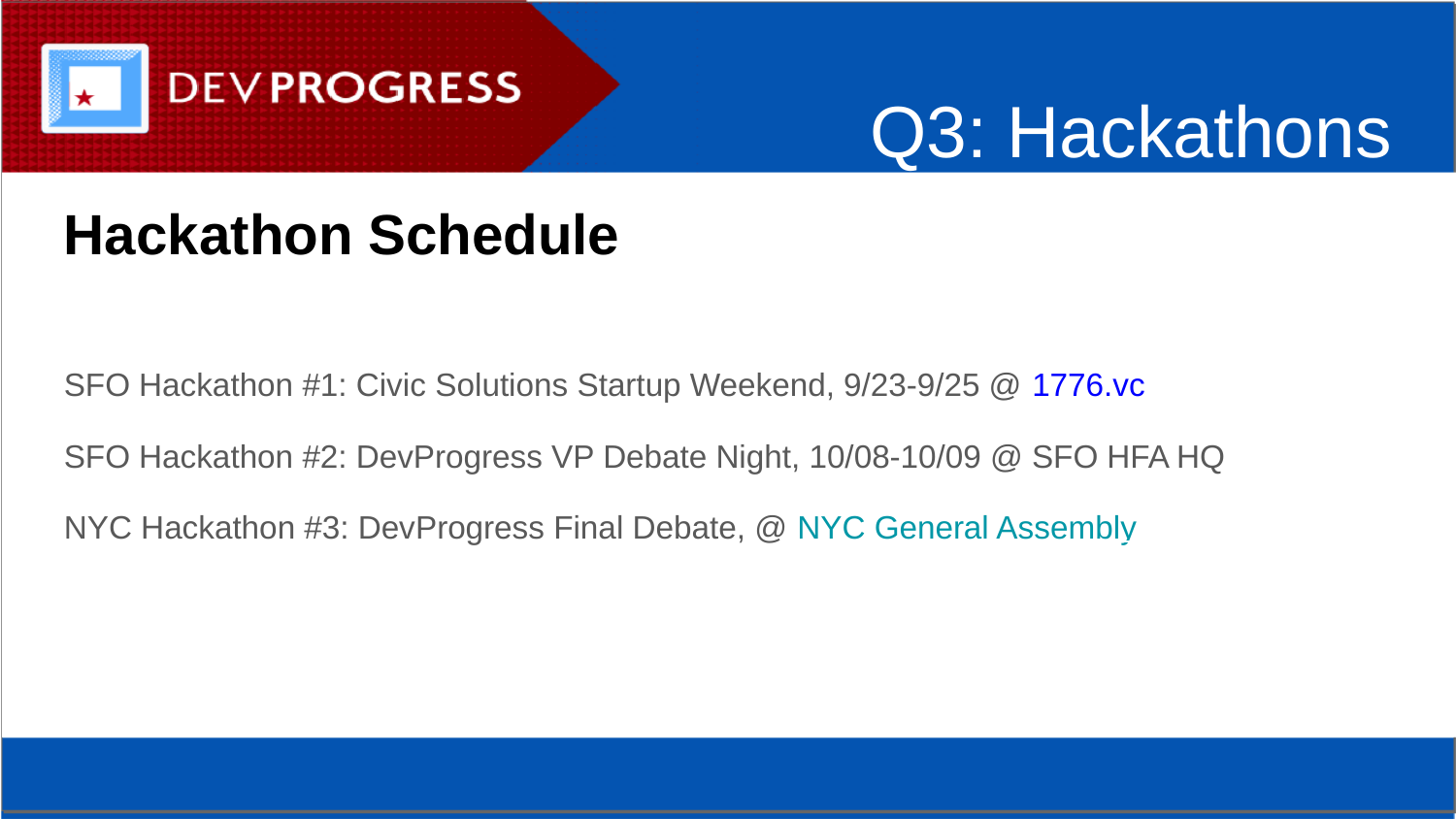

Q3: Hackathons
Hackathon Schedule

SFO Hackathon #1: Civic Solutions Startup Weekend, 9/23-9/25 @ 1776.vc
SFO Hackathon #2: DevProgress VP Debate Night, 10/08-10/09 @ SFO HFA HQ
NYC Hackathon #3: DevProgress Final Debate, @ NYC General Assembly